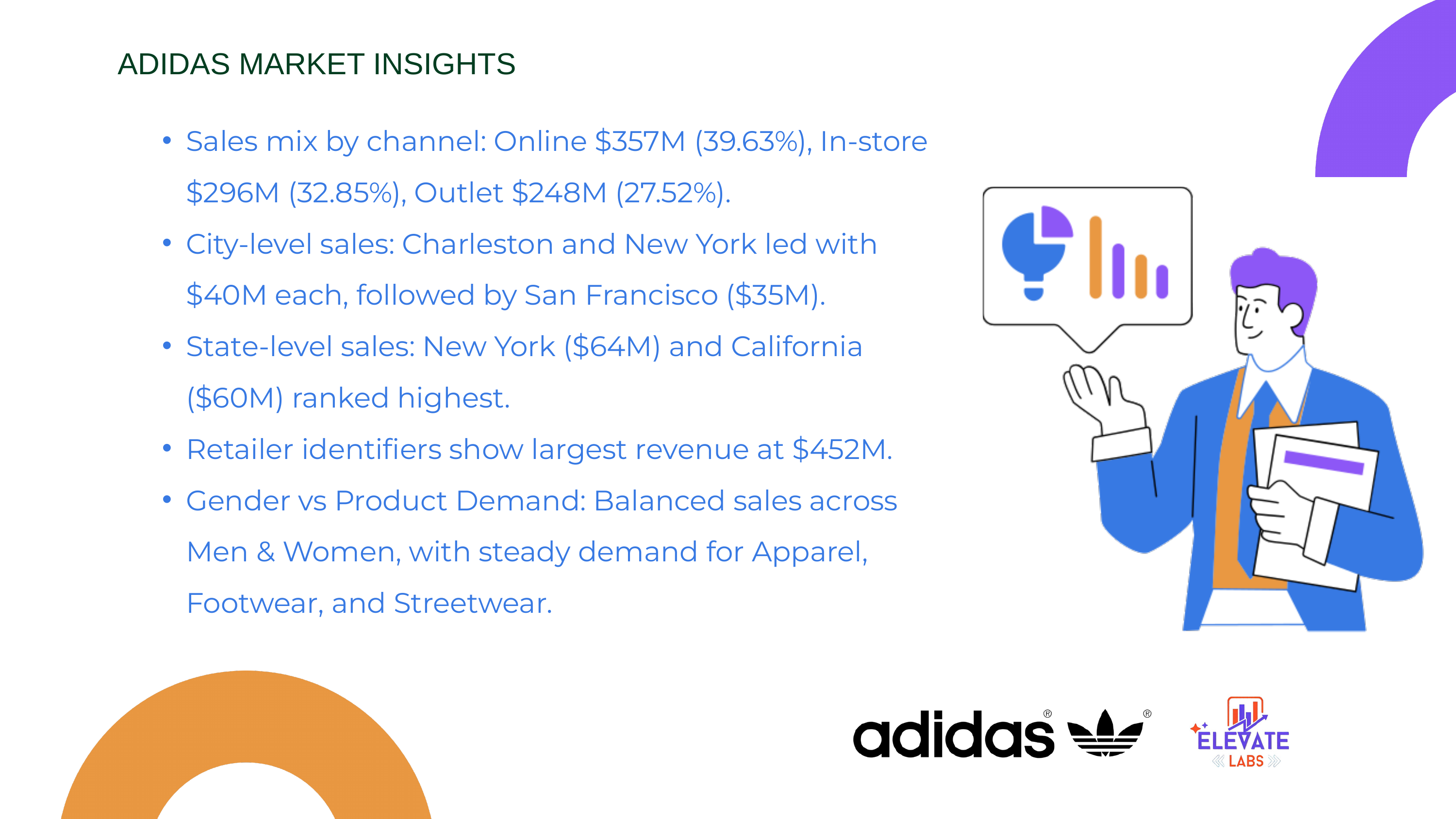

ADIDAS MARKET INSIGHTS
Sales mix by channel: Online $357M (39.63%), In-store $296M (32.85%), Outlet $248M (27.52%).
City-level sales: Charleston and New York led with $40M each, followed by San Francisco ($35M).
State-level sales: New York ($64M) and California ($60M) ranked highest.
Retailer identifiers show largest revenue at $452M.
Gender vs Product Demand: Balanced sales across Men & Women, with steady demand for Apparel, Footwear, and Streetwear.